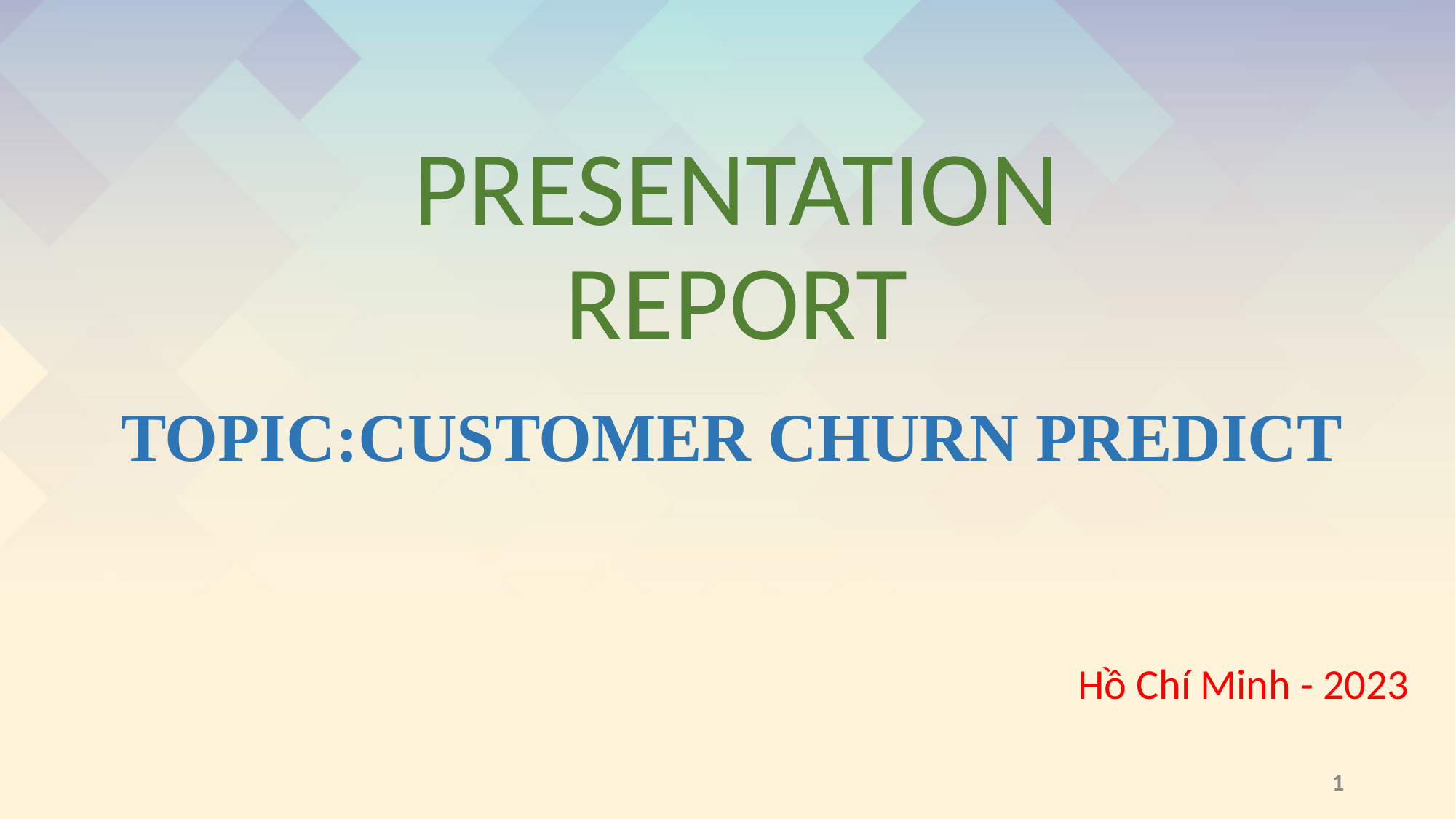

# PRESENTATION REPORT
TOPIC:CUSTOMER CHURN PREDICT
Hồ Chí Minh - 2023
1